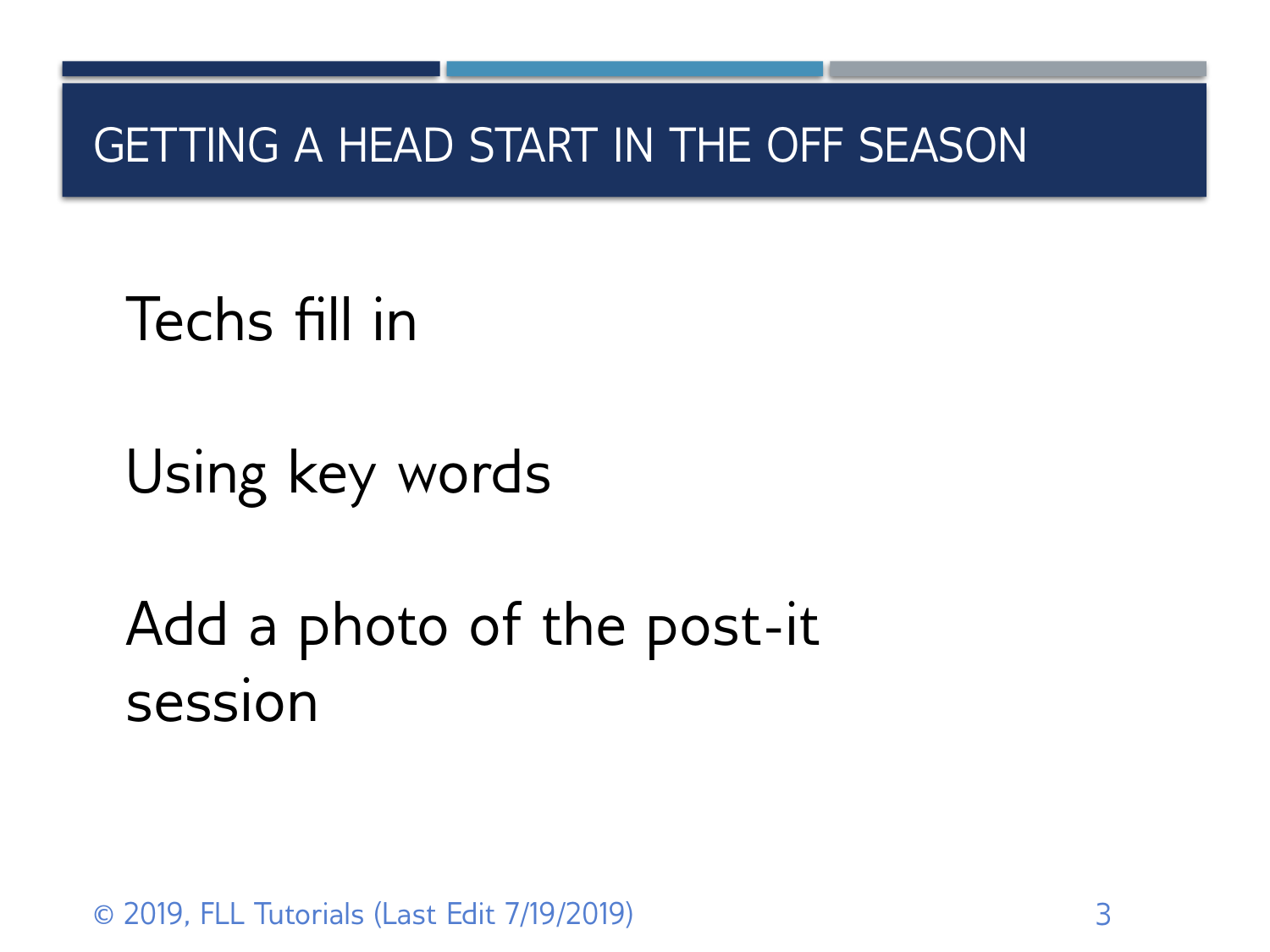

# GETTING A Head Start in the OFF SEASON
Techs fill in

Using key words

Add a photo of the post-it session
© 2019, FLL Tutorials (Last Edit 7/19/2019)
3